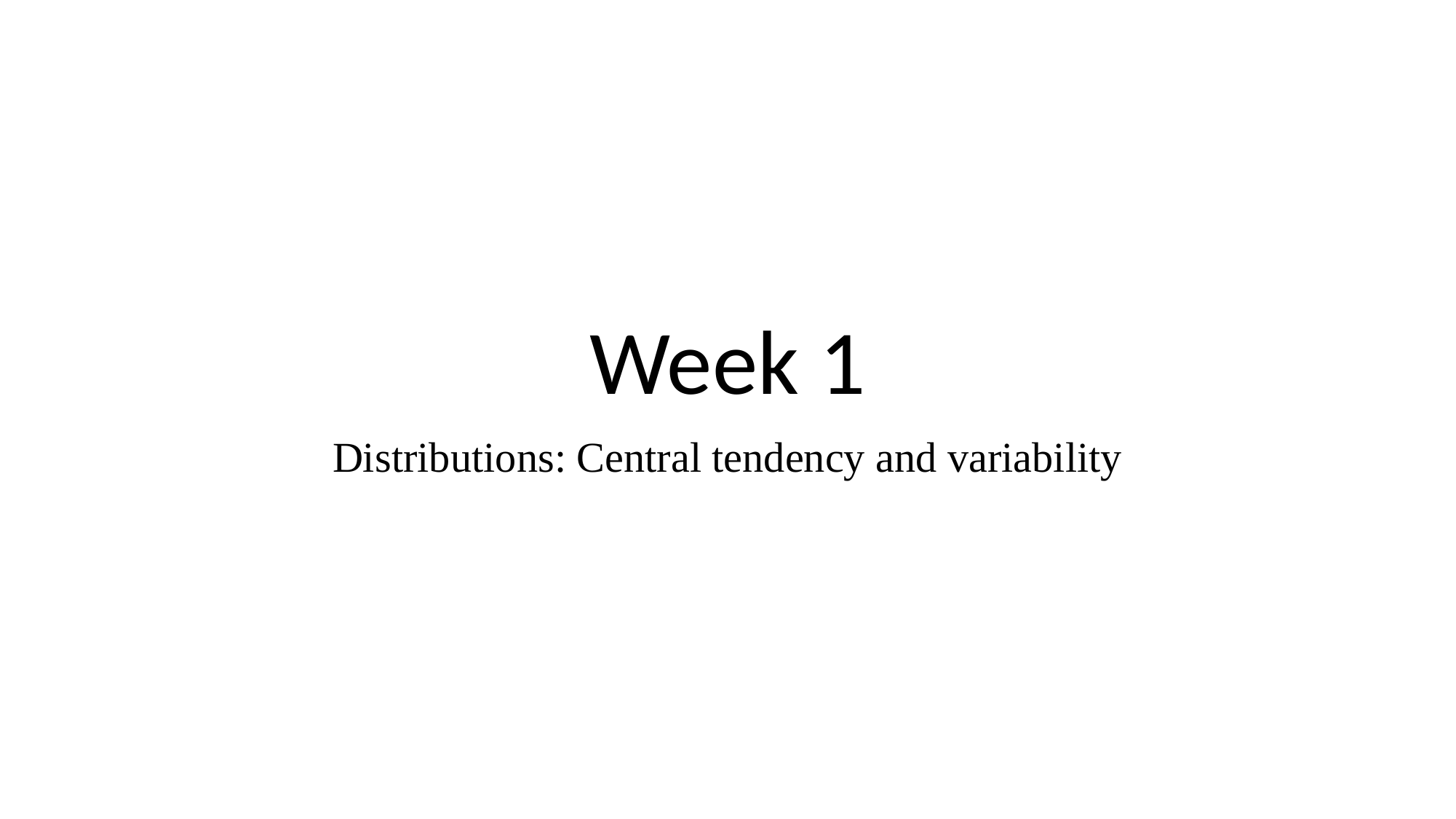

# Week 1
Distributions: Central tendency and variability